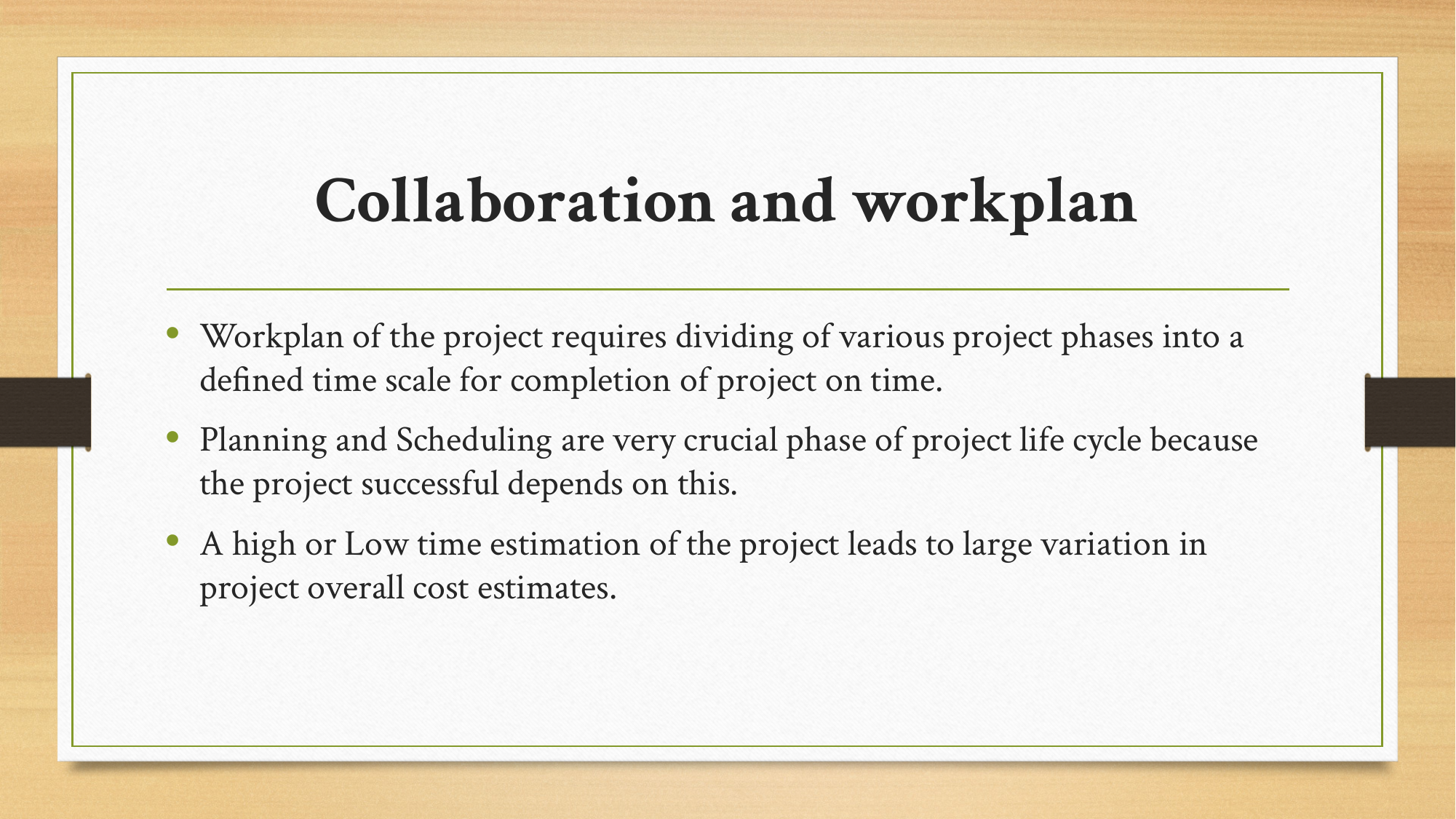

# Collaboration and workplan
Workplan of the project requires dividing of various project phases into a defined time scale for completion of project on time.
Planning and Scheduling are very crucial phase of project life cycle because the project successful depends on this.
A high or Low time estimation of the project leads to large variation in project overall cost estimates.